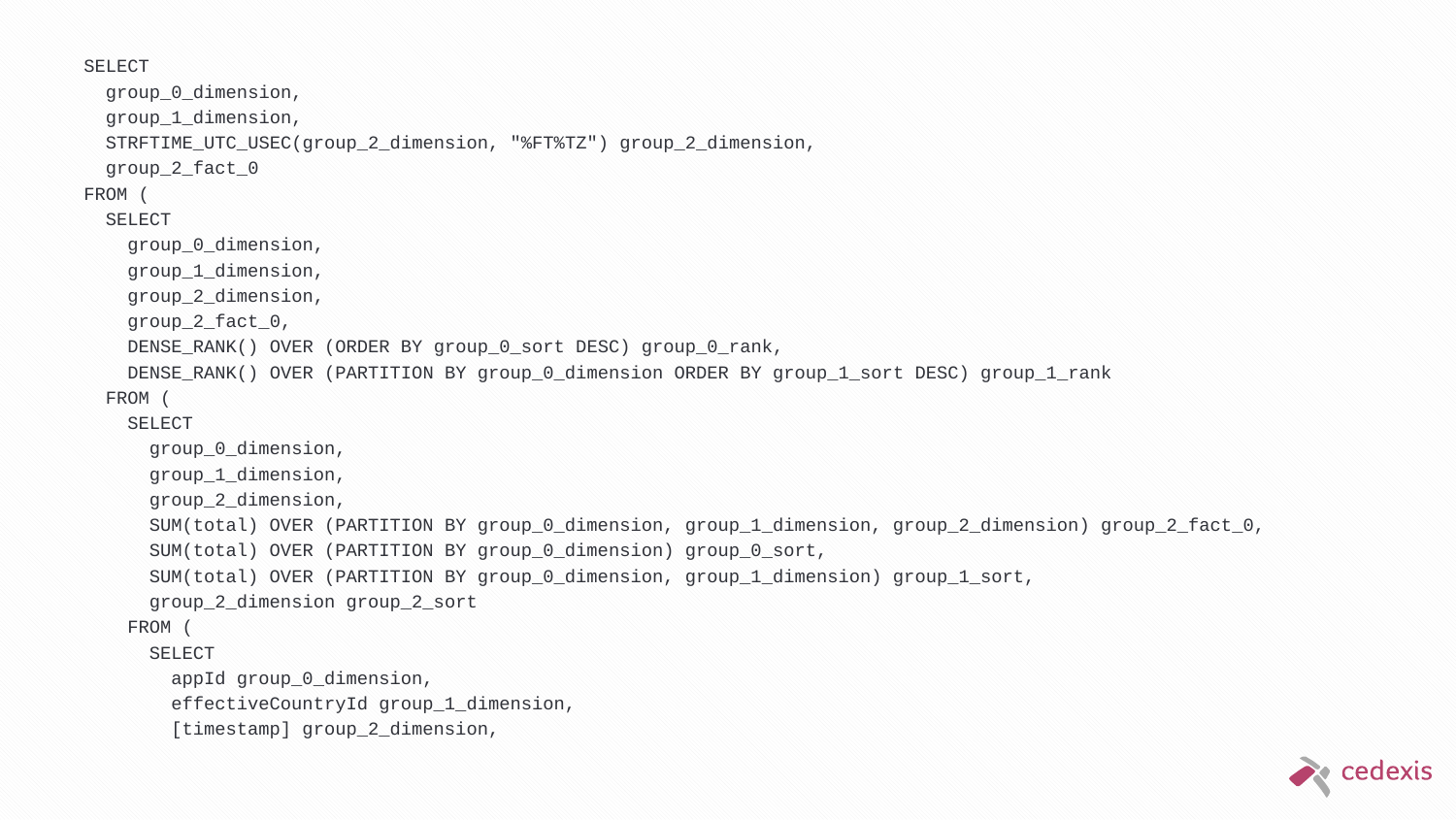

SELECT
  group_0_dimension,
  group_1_dimension,
  STRFTIME_UTC_USEC(group_2_dimension, "%FT%TZ") group_2_dimension,
  group_2_fact_0
FROM (
  SELECT
    group_0_dimension,
    group_1_dimension,
    group_2_dimension,
    group_2_fact_0,
    DENSE_RANK() OVER (ORDER BY group_0_sort DESC) group_0_rank,
    DENSE_RANK() OVER (PARTITION BY group_0_dimension ORDER BY group_1_sort DESC) group_1_rank
  FROM (
    SELECT
      group_0_dimension,
      group_1_dimension,
      group_2_dimension,
      SUM(total) OVER (PARTITION BY group_0_dimension, group_1_dimension, group_2_dimension) group_2_fact_0,
      SUM(total) OVER (PARTITION BY group_0_dimension) group_0_sort,
      SUM(total) OVER (PARTITION BY group_0_dimension, group_1_dimension) group_1_sort,
      group_2_dimension group_2_sort
    FROM (
      SELECT
        appId group_0_dimension,
        effectiveCountryId group_1_dimension,
        [timestamp] group_2_dimension,